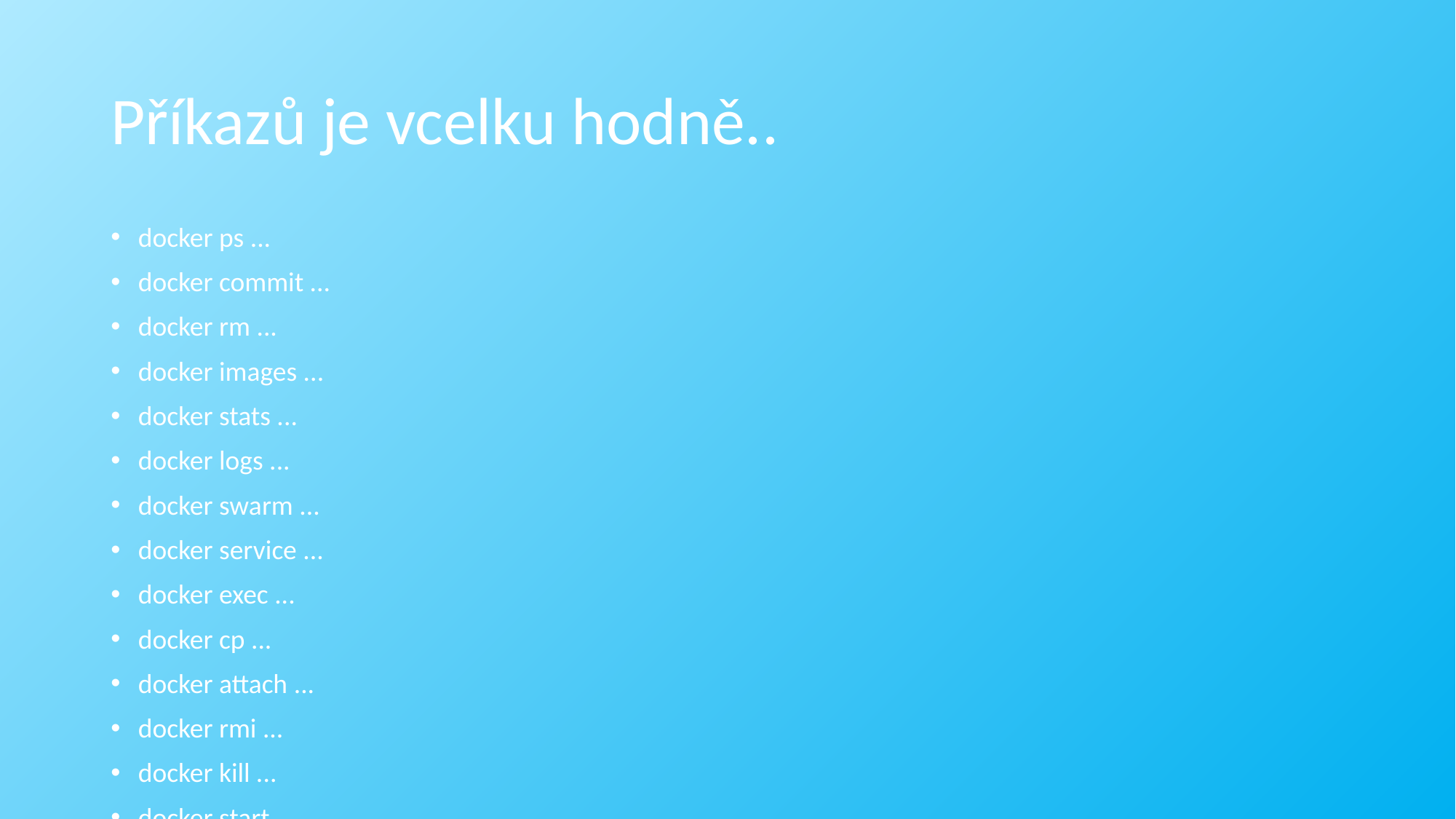

# Příkazů je vcelku hodně..
docker ps ...
docker commit ...
docker rm ...
docker images ...
docker stats ...
docker logs ...
docker swarm ...
docker service ...
docker exec ...
docker cp ...
docker attach ...
docker rmi ...
docker kill ...
docker start ...